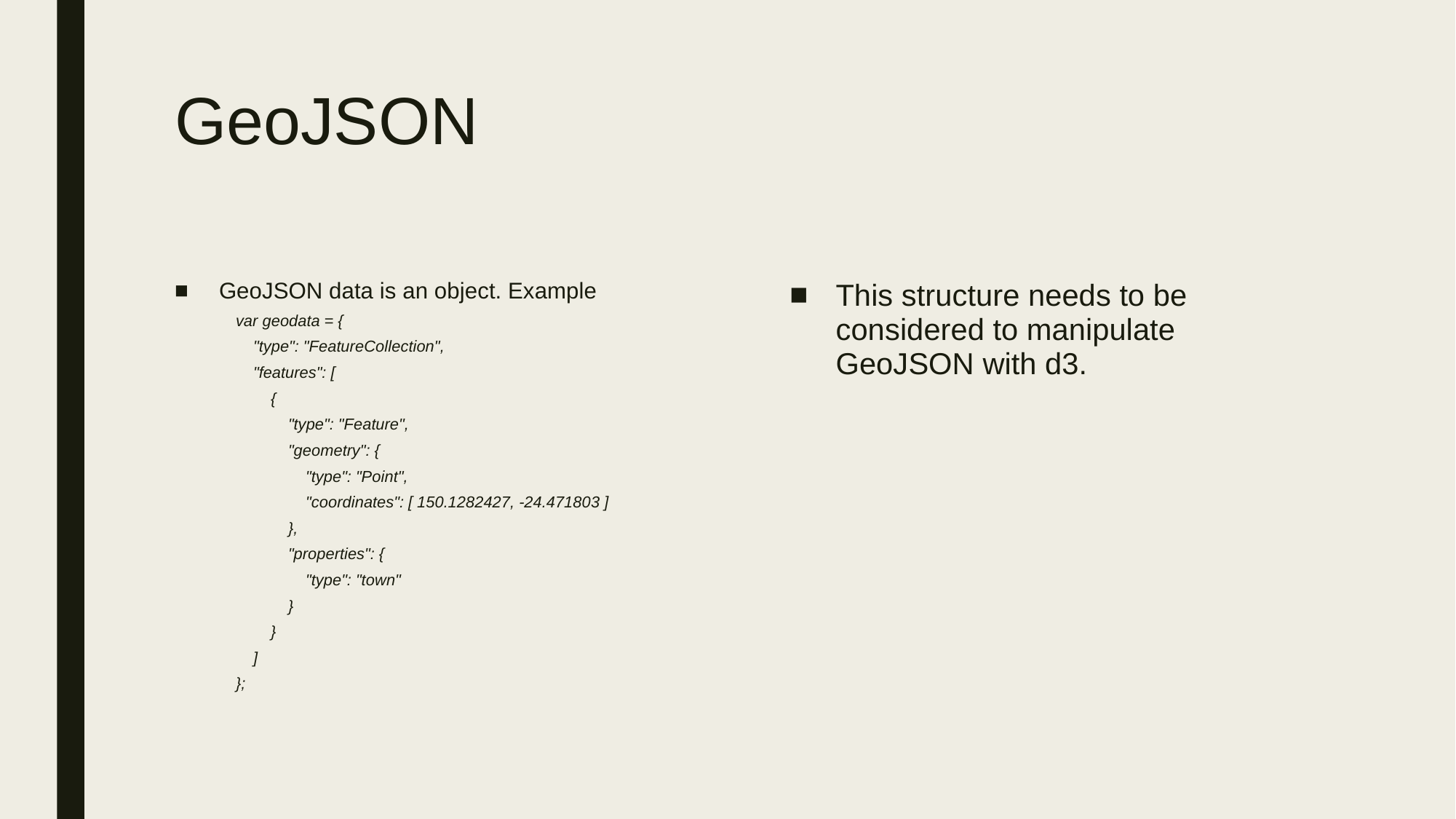

# GeoJSON
GeoJSON data is an object. Example
var geodata = {
    "type": "FeatureCollection",
    "features": [
        {
            "type": "Feature",
            "geometry": {
                "type": "Point",
                "coordinates": [ 150.1282427, -24.471803 ]
            },
            "properties": {
                "type": "town"
            }
        }
    ]
};
This structure needs to be considered to manipulate GeoJSON with d3.